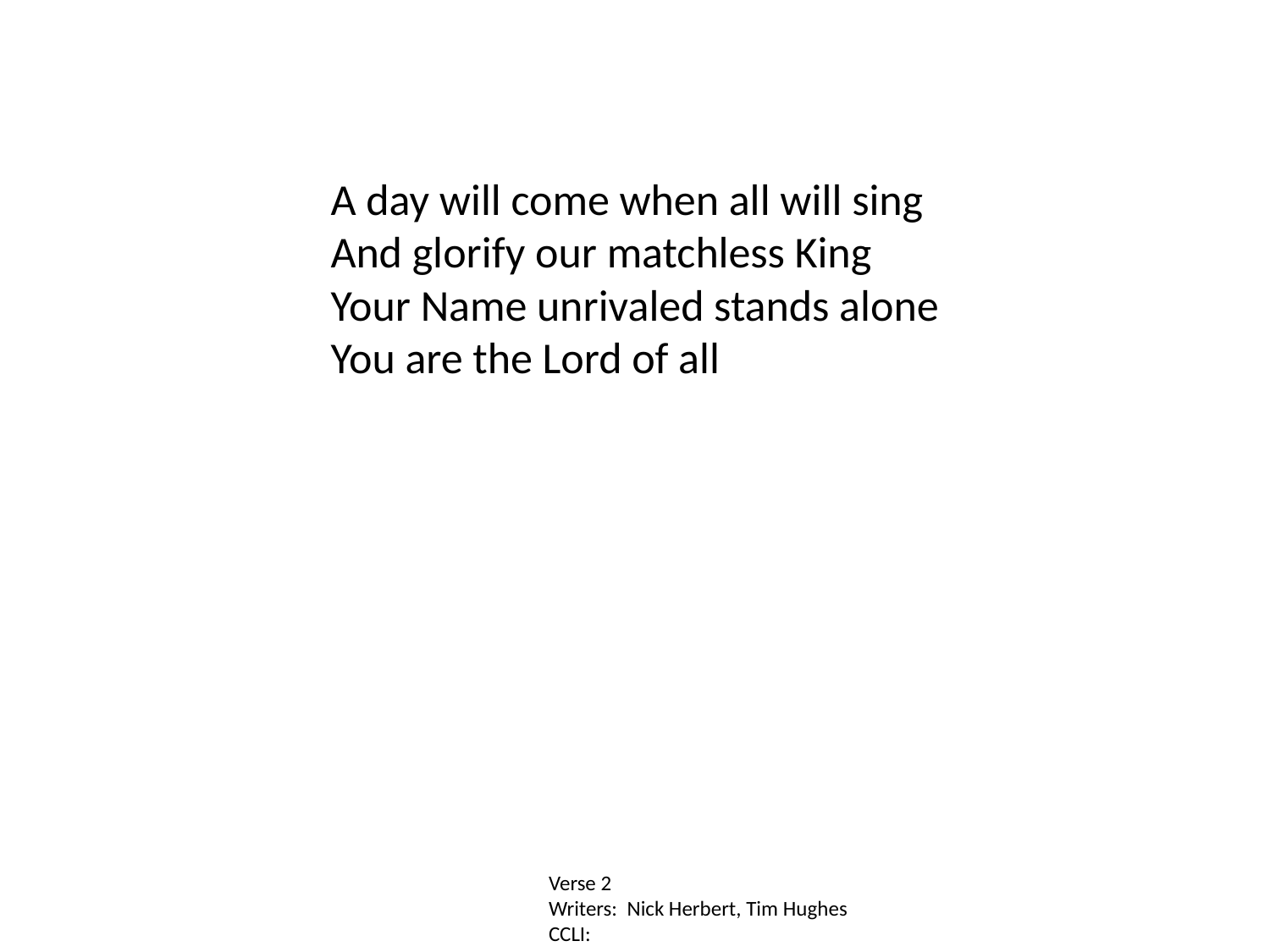

A day will come when all will sing
And glorify our matchless King
Your Name unrivaled stands alone
You are the Lord of all

Verse 2
Writers:  Nick Herbert, Tim Hughes
CCLI: